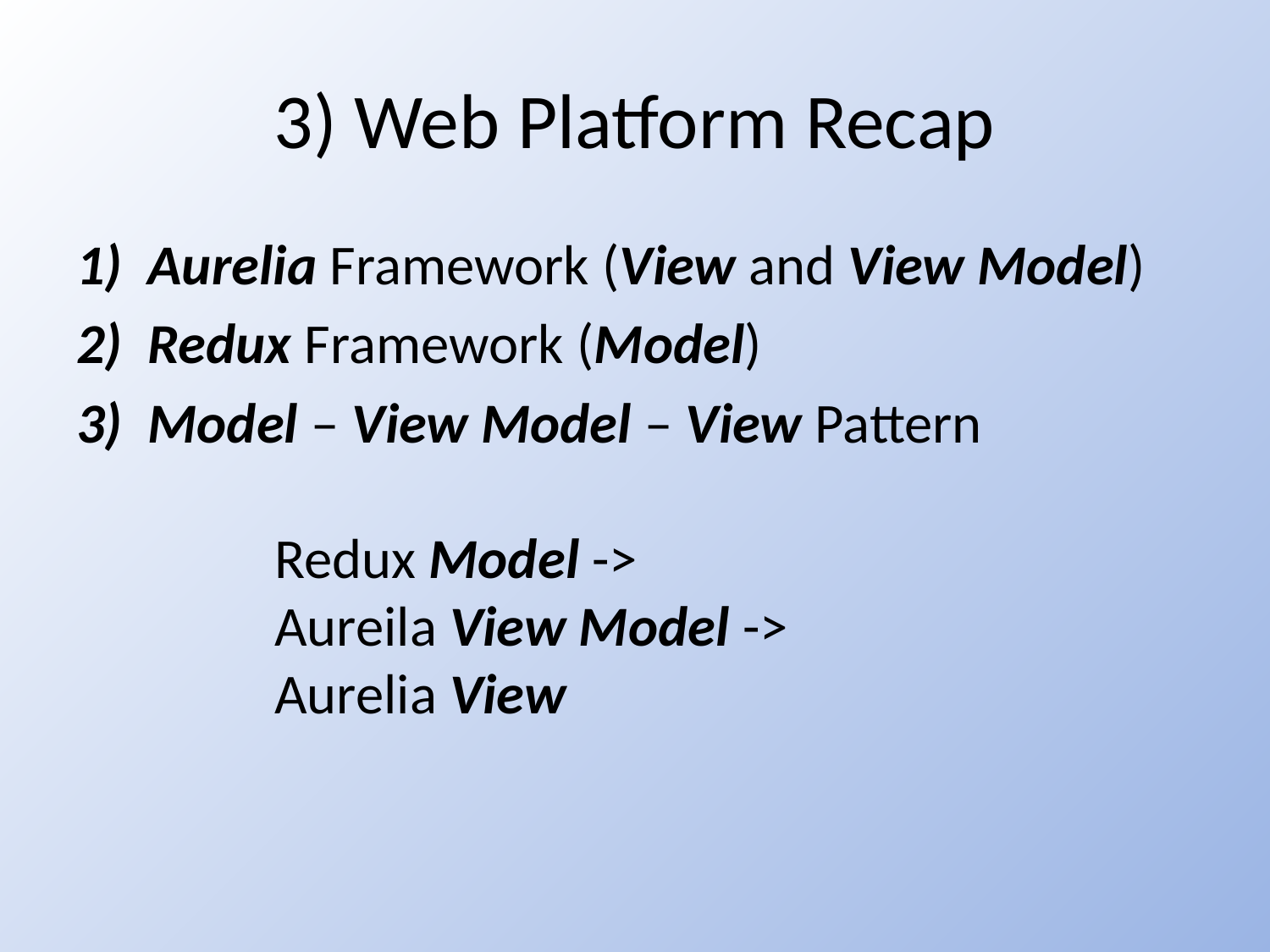

# 3) Web Platform Recap
Aurelia Framework (View and View Model)
Redux Framework (Model)
Model – View Model – View Pattern
	Redux Model ->
	Aureila View Model ->
	Aurelia View